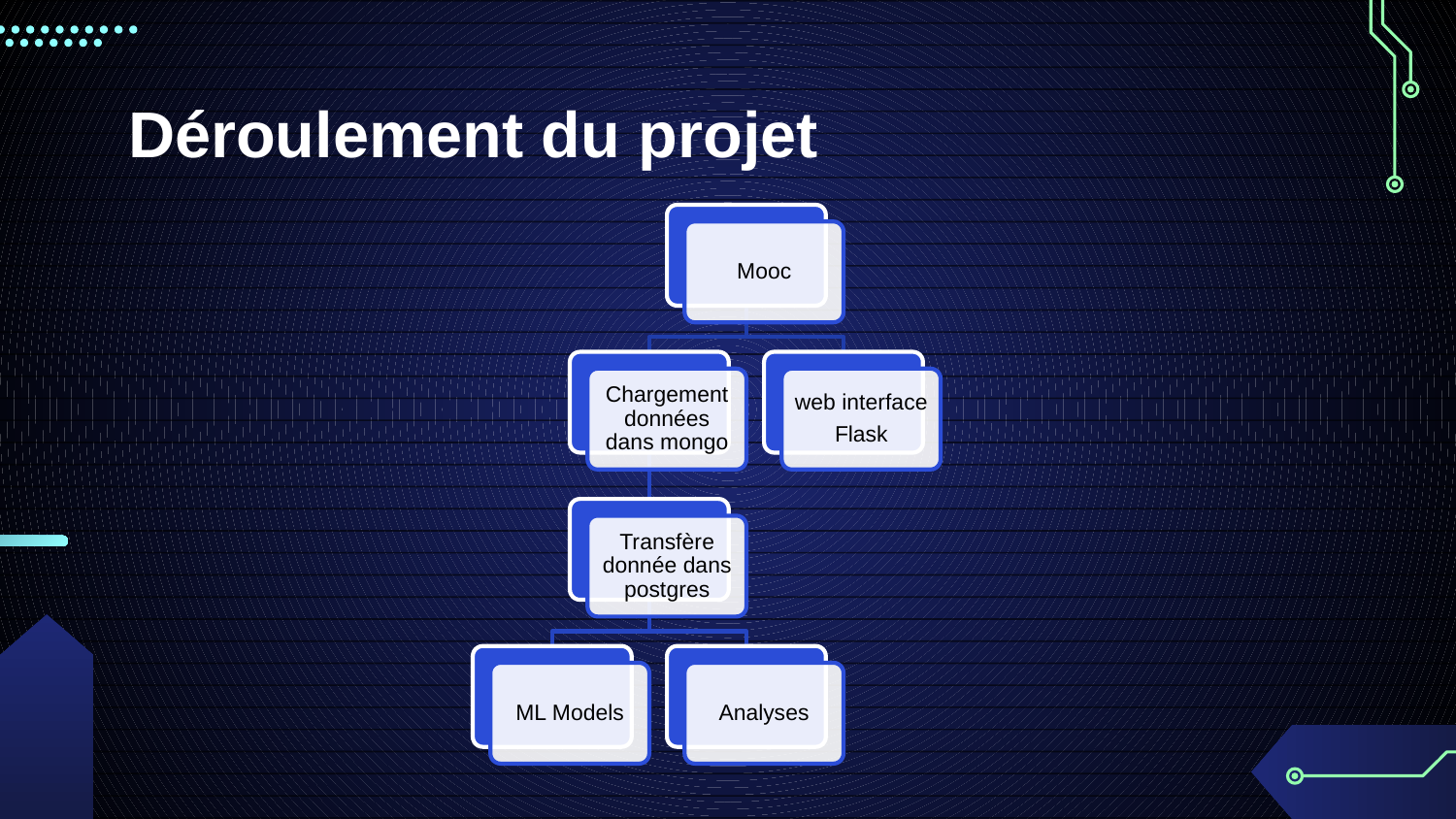

# Déroulement du projet

Mooc

Chargement données dans mongo
web interface
Flask

Transfère donnée dans postgres

ML Models
Analyses